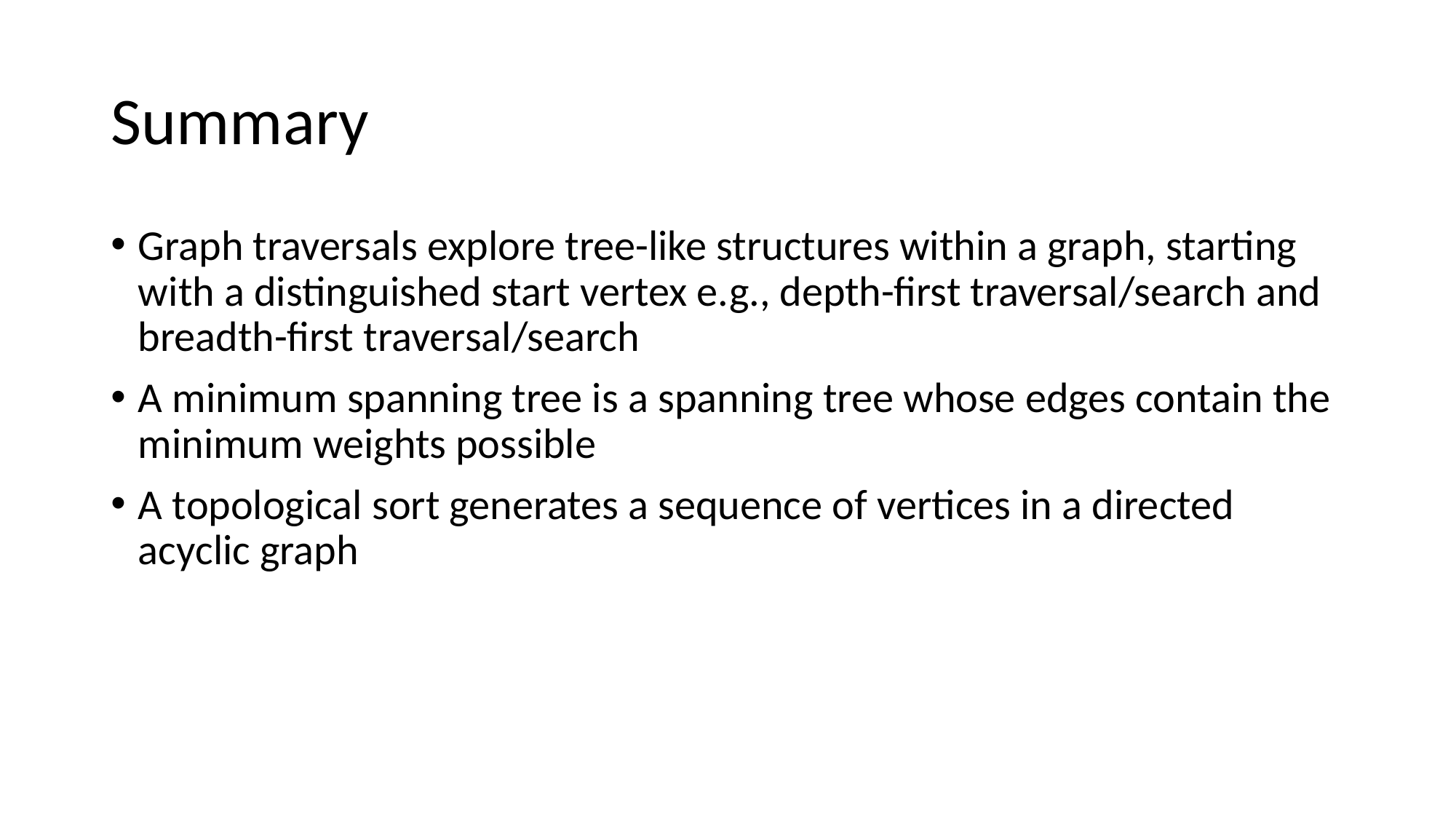

# Summary
Graph traversals explore tree-like structures within a graph, starting with a distinguished start vertex e.g., depth-first traversal/search and breadth-first traversal/search
A minimum spanning tree is a spanning tree whose edges contain the minimum weights possible
A topological sort generates a sequence of vertices in a directed acyclic graph